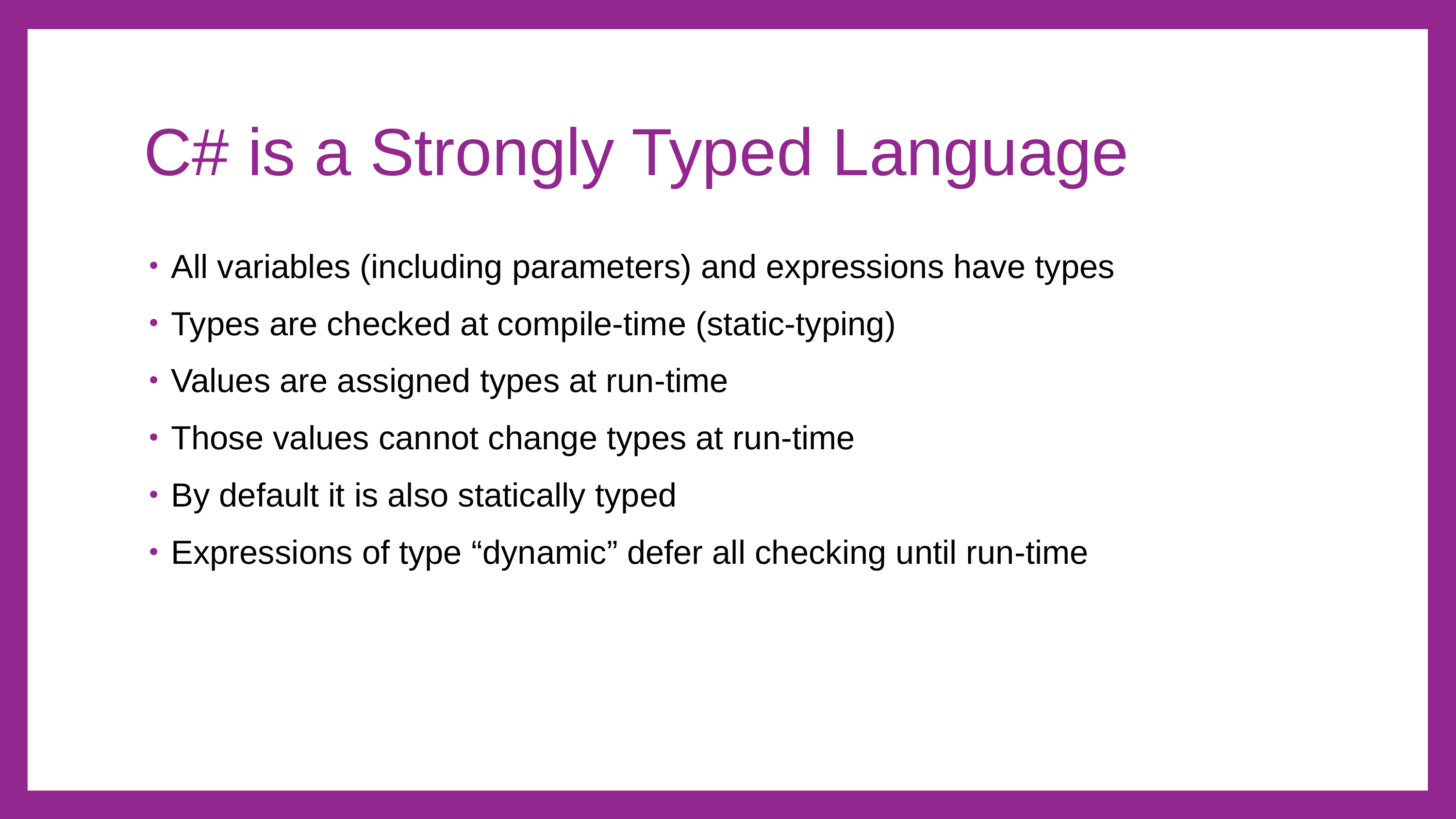

# C# is a Strongly Typed Language
All variables (including parameters) and expressions have types
Types are checked at compile-time (static-typing)
Values are assigned types at run-time
Those values cannot change types at run-time
By default it is also statically typed
Expressions of type “dynamic” defer all checking until run-time